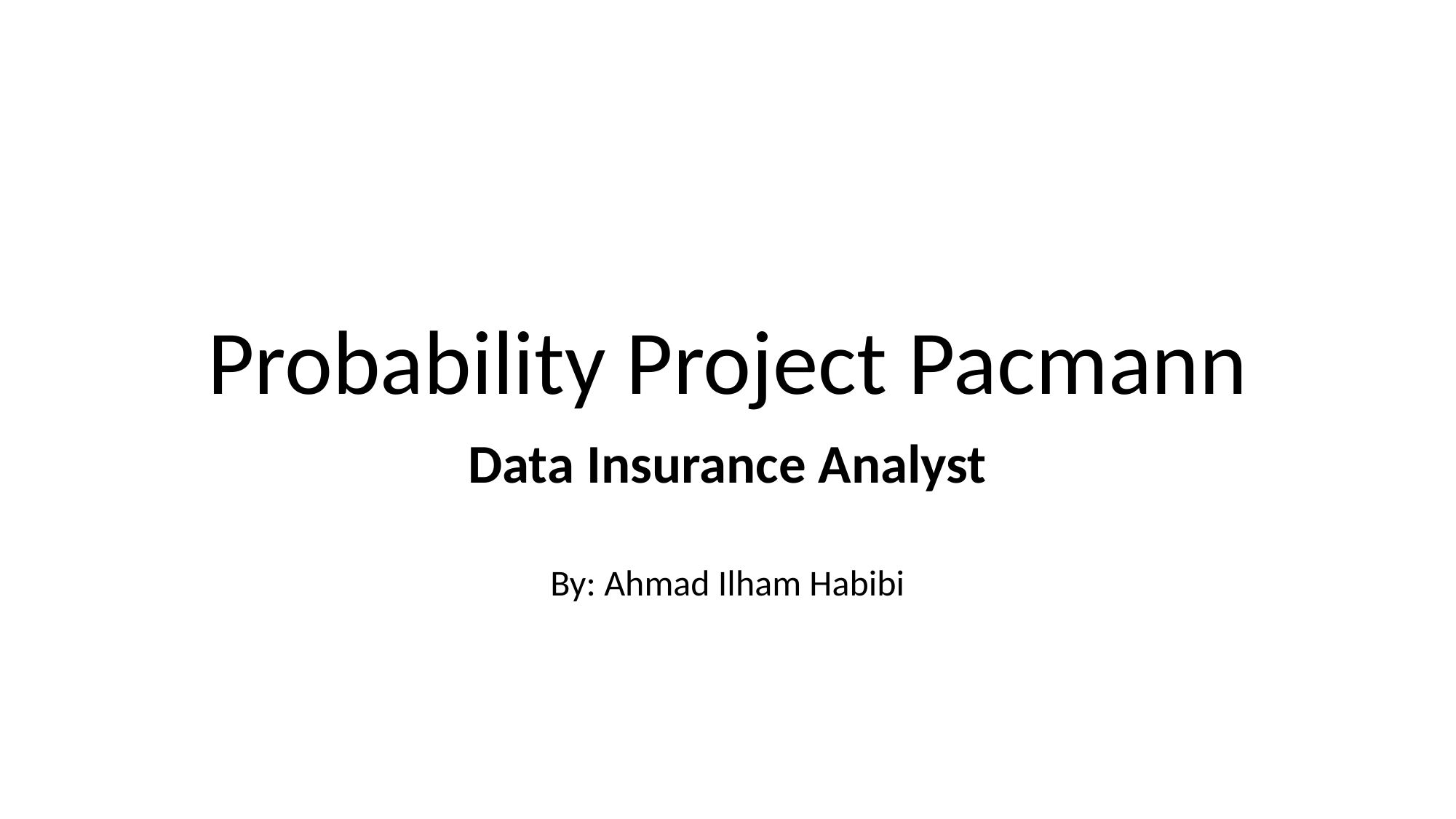

# Probability Project Pacmann
Data Insurance Analyst

By: Ahmad Ilham Habibi